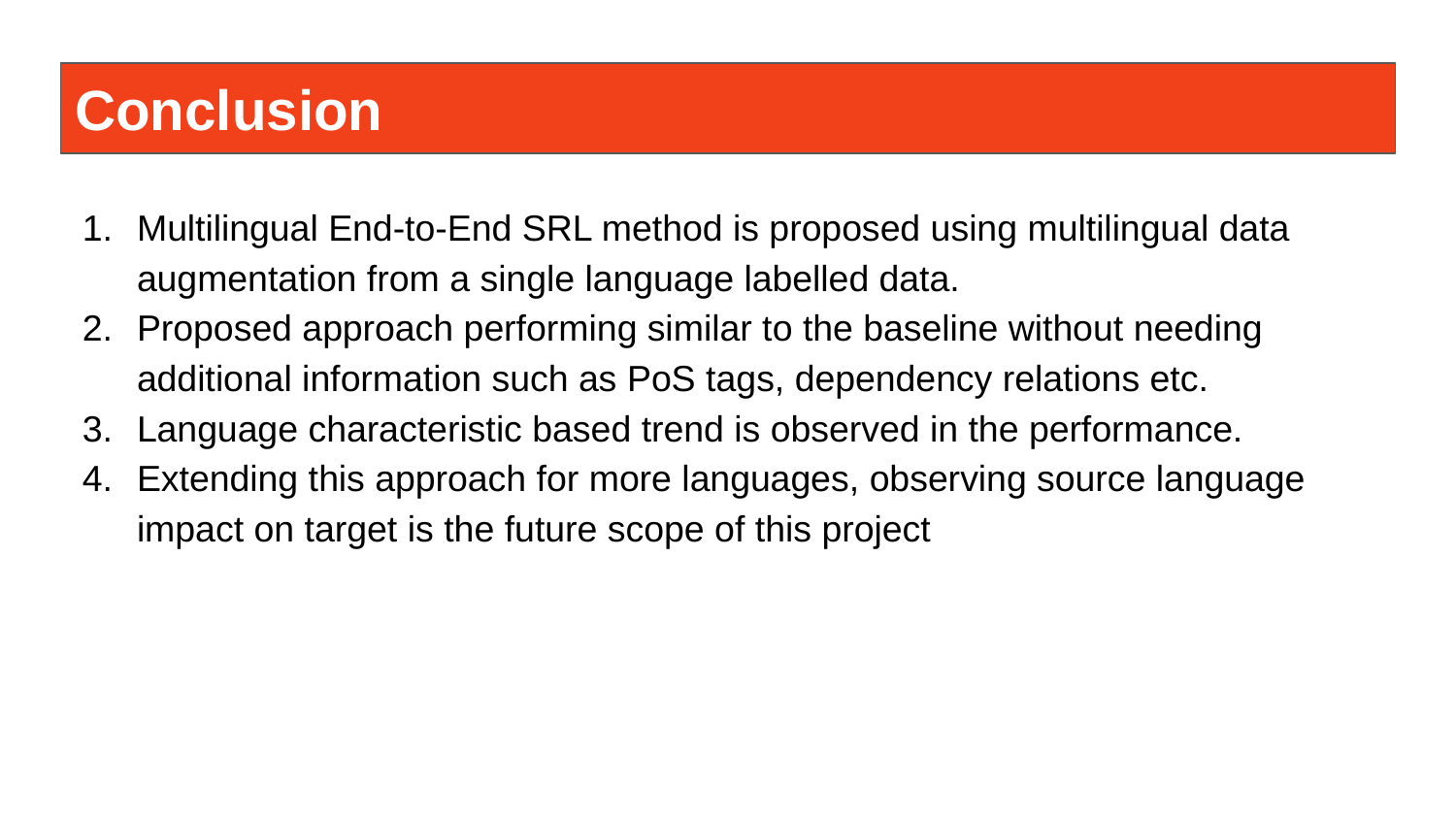

Conclusion
Multilingual End-to-End SRL method is proposed using multilingual data augmentation from a single language labelled data.
Proposed approach performing similar to the baseline without needing additional information such as PoS tags, dependency relations etc.
Language characteristic based trend is observed in the performance.
Extending this approach for more languages, observing source language impact on target is the future scope of this project